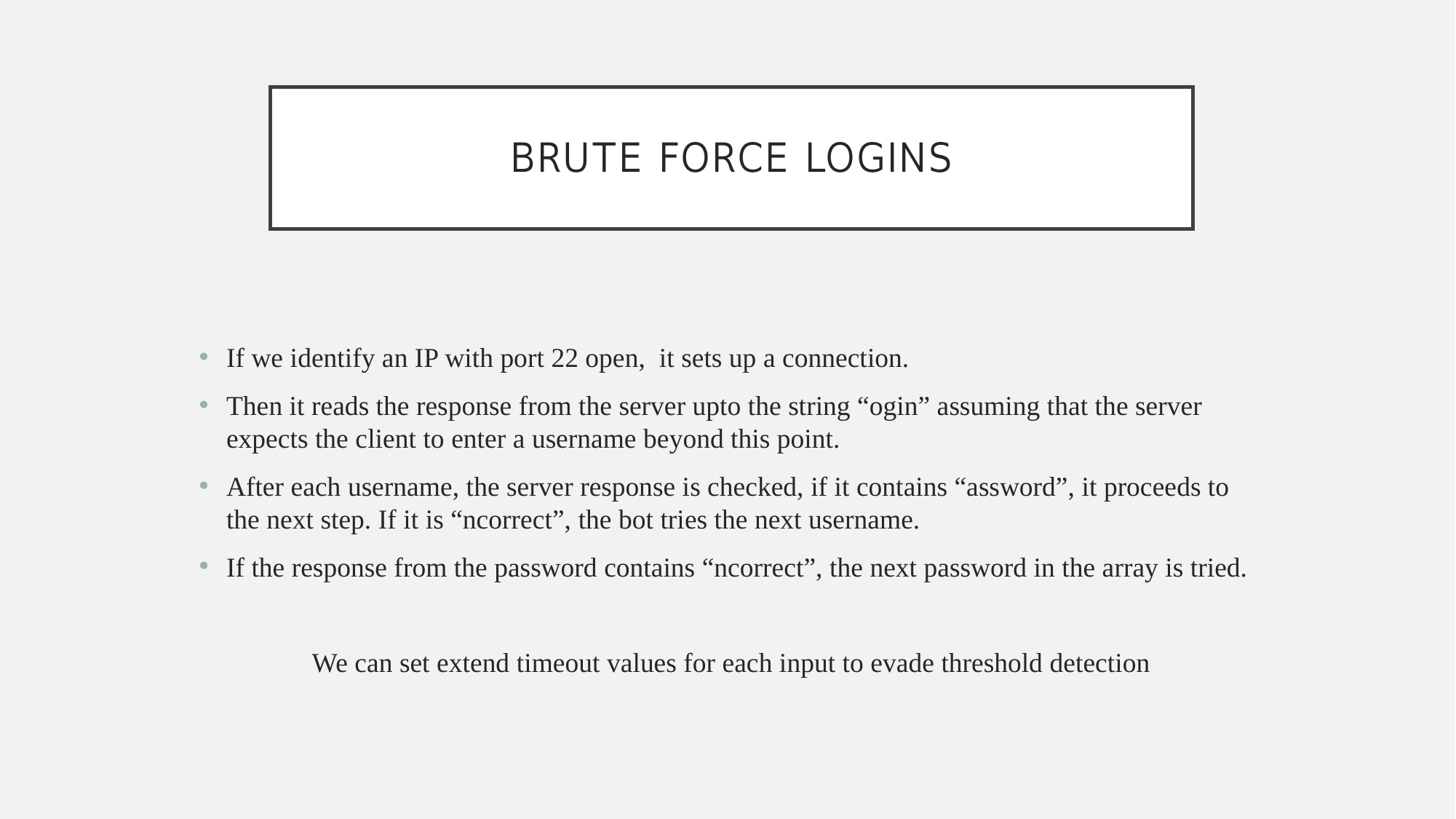

# BRUTE FORCE LOGINS
If we identify an IP with port 22 open,  it sets up a connection.
Then it reads the response from the server upto the string “ogin” assuming that the server expects the client to enter a username beyond this point.
After each username, the server response is checked, if it contains “assword”, it proceeds to the next step. If it is “ncorrect”, the bot tries the next username.
If the response from the password contains “ncorrect”, the next password in the array is tried.

We can set extend timeout values for each input to evade threshold detection